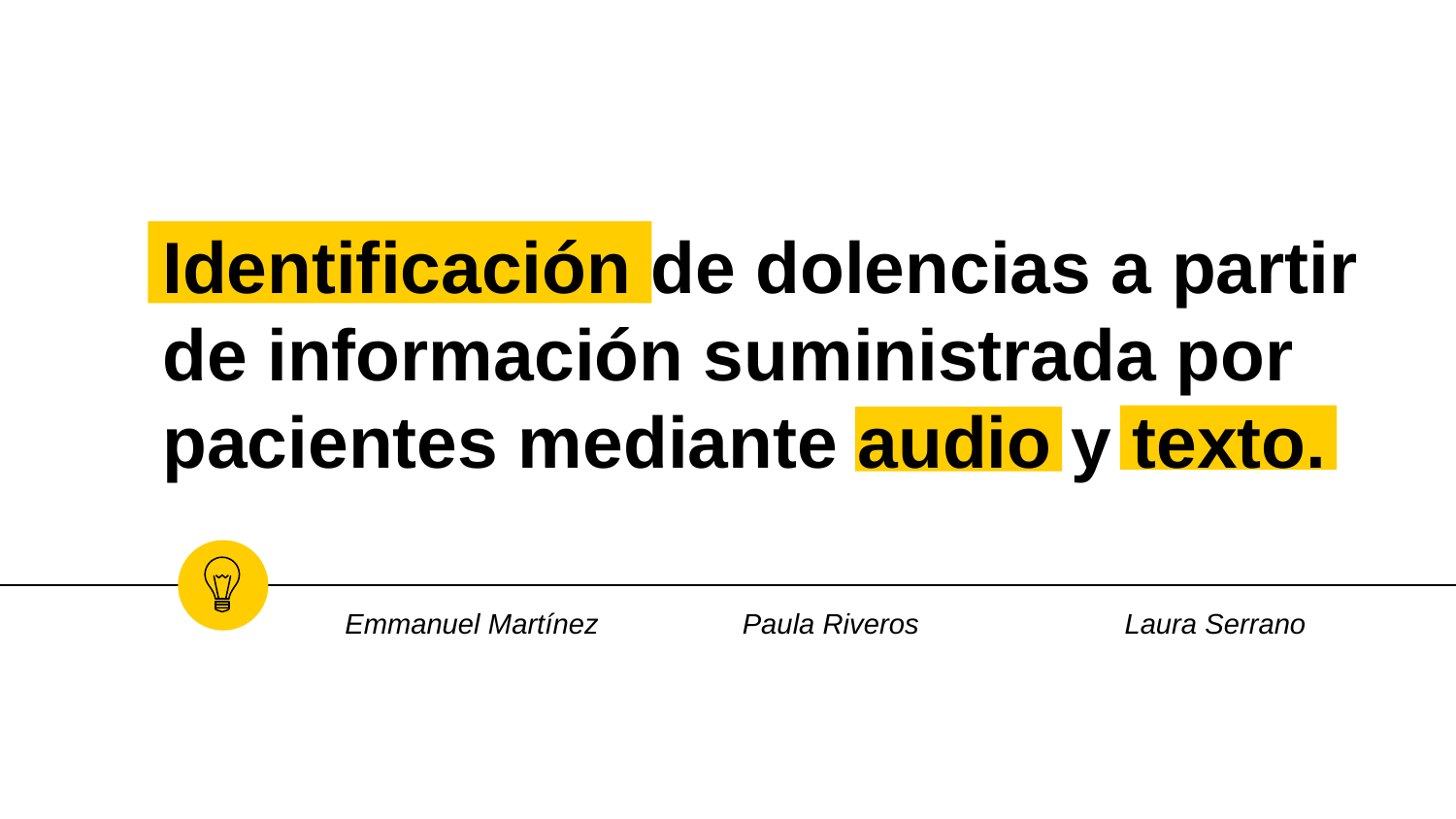

# Identificación de dolencias a partir de información suministrada por pacientes mediante audio y texto.

Laura Serrano
Emmanuel Martínez
Paula Riveros